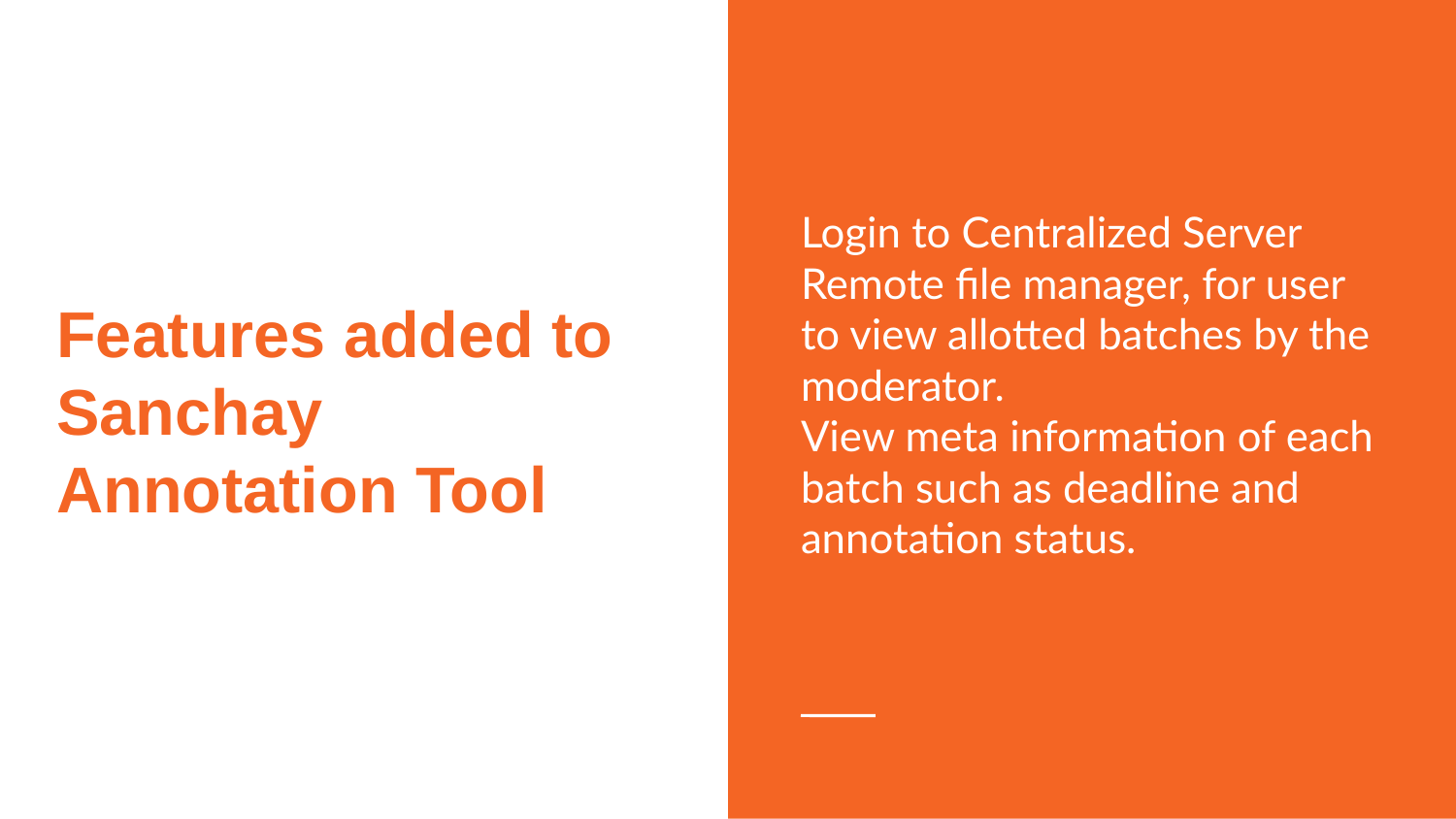

Login to Centralized Server
Remote file manager, for user to view allotted batches by the moderator.
View meta information of each batch such as deadline and annotation status.

Features added to Sanchay Annotation Tool